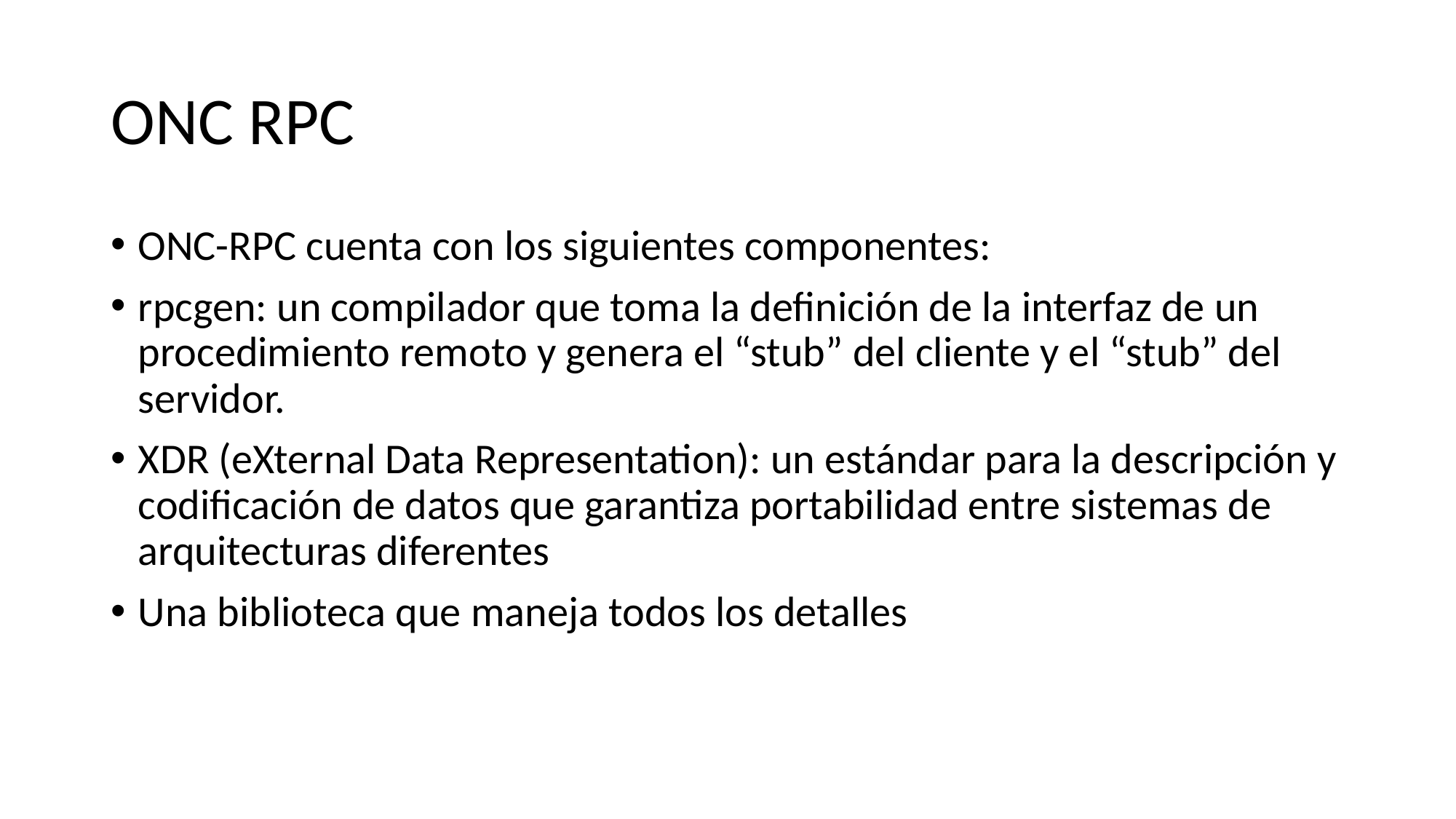

# ONC RPC
ONC-RPC cuenta con los siguientes componentes:
rpcgen: un compilador que toma la definición de la interfaz de un procedimiento remoto y genera el “stub” del cliente y el “stub” del servidor.
XDR (eXternal Data Representation): un estándar para la descripción y codificación de datos que garantiza portabilidad entre sistemas de arquitecturas diferentes
Una biblioteca que maneja todos los detalles